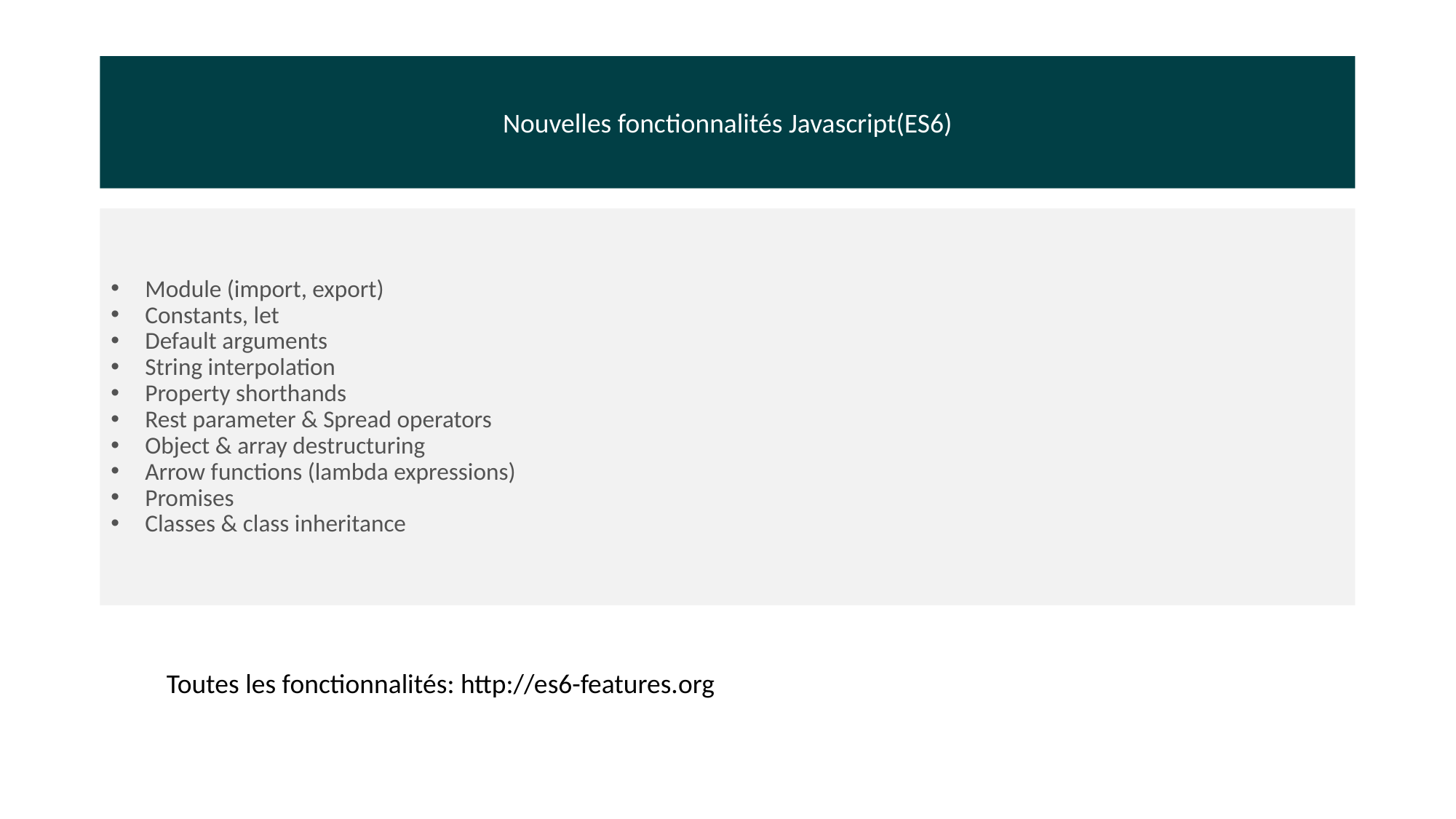

Nouvelles fonctionnalités Javascript(ES6)
Module (import, export)
Constants, let
Default arguments
String interpolation
Property shorthands
Rest parameter & Spread operators
Object & array destructuring
Arrow functions (lambda expressions)
Promises
Classes & class inheritance
Toutes les fonctionnalités: http://es6-features.org